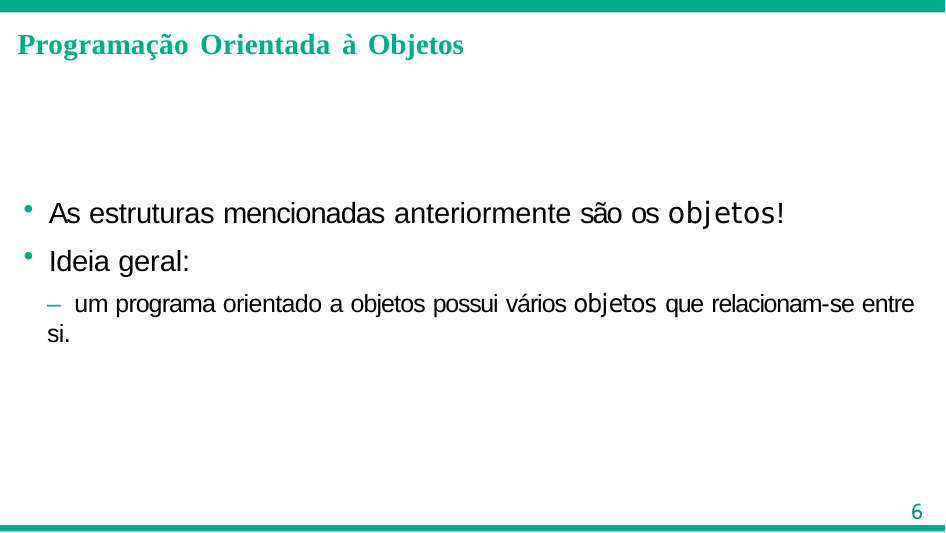

# Programação Orientada à Objetos
As estruturas mencionadas anteriormente são os objetos!
Ideia geral:
– um programa orientado a objetos possui vários objetos que relacionam-se entre si.
6